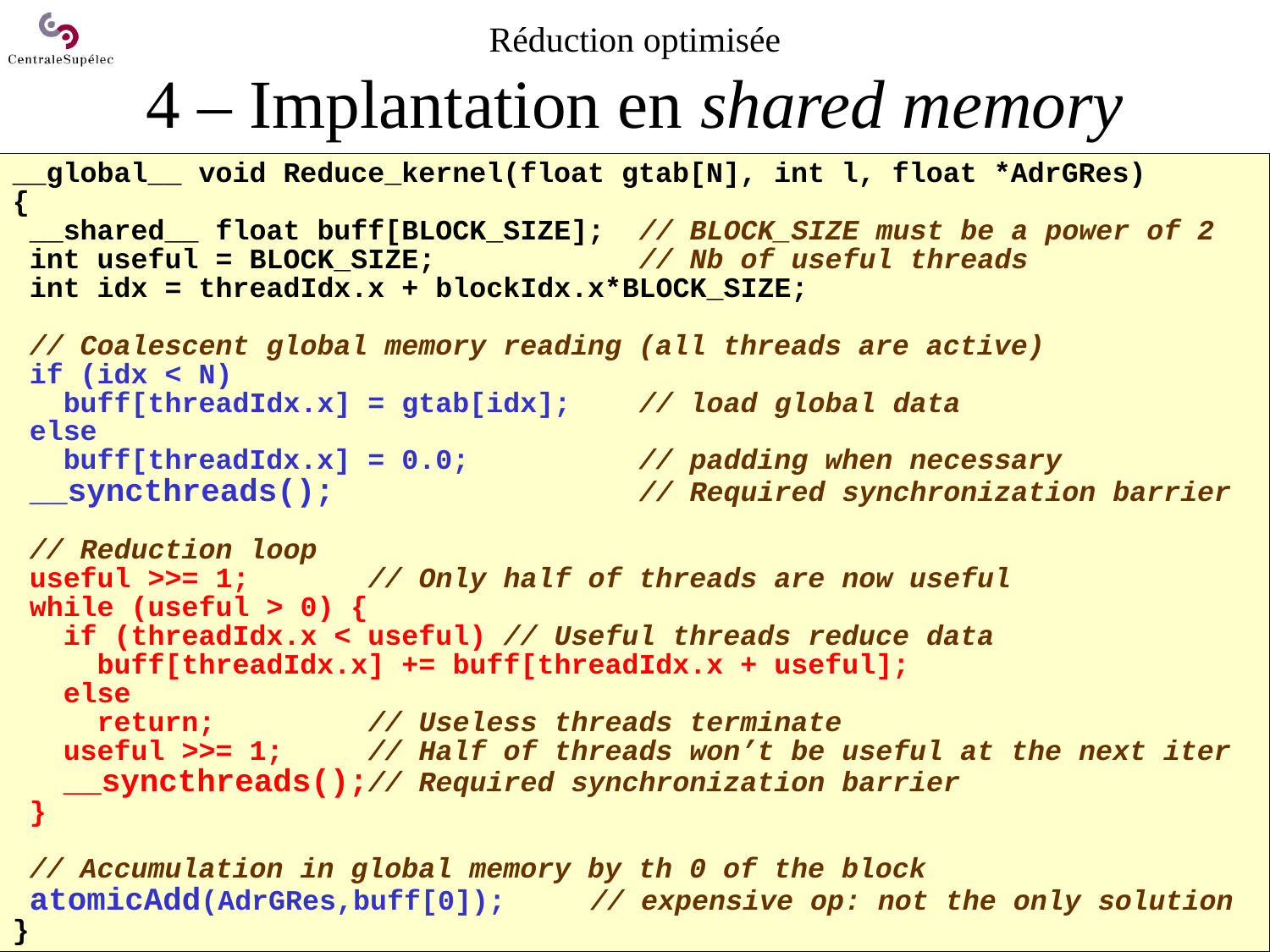

# Réduction optimisée 4 – Implantation en shared memory
__global__ void Reduce_kernel(float gtab[N], int l, float *AdrGRes)
{
 __shared__ float buff[BLOCK_SIZE];  // BLOCK_SIZE must be a power of 2
 int useful = BLOCK_SIZE;            // Nb of useful threads
 int idx = threadIdx.x + blockIdx.x*BLOCK_SIZE;

 // Coalescent global memory reading (all threads are active)
 if (idx < N)
   buff[threadIdx.x] = gtab[idx];    // load global data
 else
   buff[threadIdx.x] = 0.0;          // padding when necessary
 __syncthreads();                // Required synchronization barrier

 // Reduction loop
 useful >>= 1;       // Only half of threads are now useful
 while (useful > 0) {
   if (threadIdx.x < useful) // Useful threads reduce data
     buff[threadIdx.x] += buff[threadIdx.x + useful];
   else
     return;         // Useless threads terminate
   useful >>= 1;     // Half of threads won’t be useful at the next iter
   __syncthreads();// Required synchronization barrier
 }

 // Accumulation in global memory by th 0 of the block
 atomicAdd(AdrGRes,buff[0]);     // expensive op: not the only solution
}